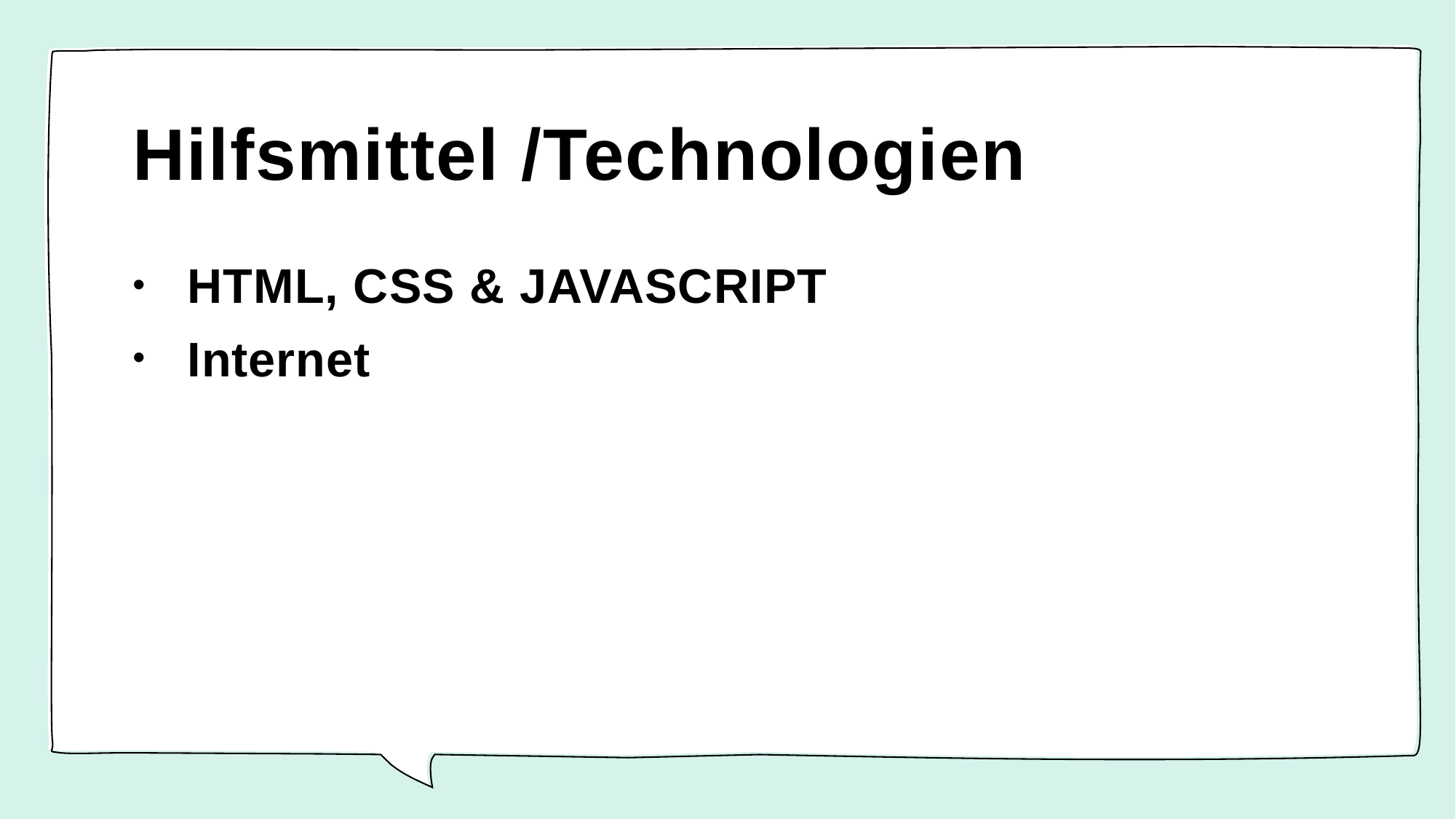

# Hilfsmittel /Technologien
HTML, CSS & JAVASCRIPT
Internet